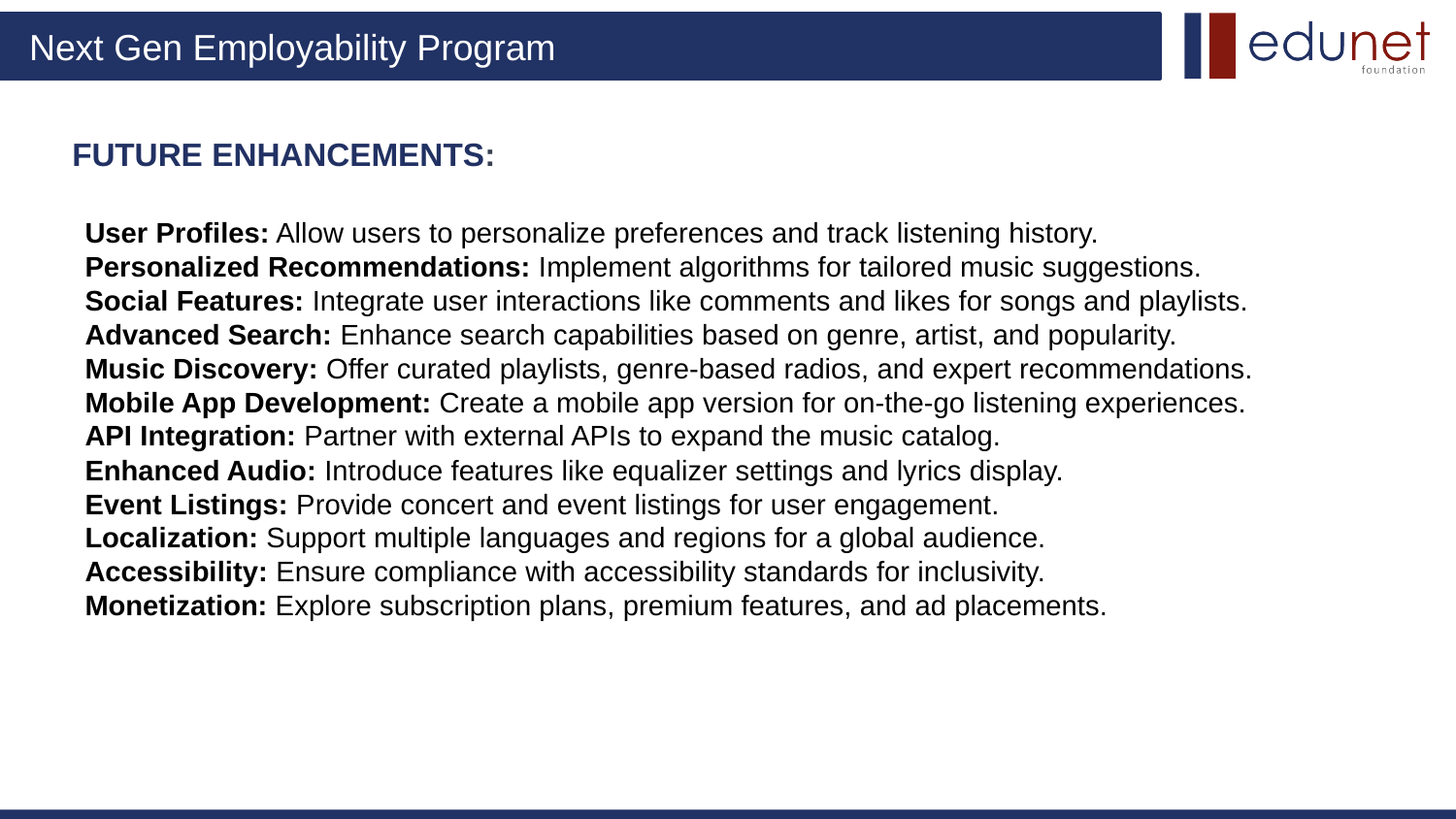

# FUTURE ENHANCEMENTS:
User Profiles: Allow users to personalize preferences and track listening history.
Personalized Recommendations: Implement algorithms for tailored music suggestions.
Social Features: Integrate user interactions like comments and likes for songs and playlists.
Advanced Search: Enhance search capabilities based on genre, artist, and popularity.
Music Discovery: Offer curated playlists, genre-based radios, and expert recommendations.
Mobile App Development: Create a mobile app version for on-the-go listening experiences.
API Integration: Partner with external APIs to expand the music catalog.
Enhanced Audio: Introduce features like equalizer settings and lyrics display.
Event Listings: Provide concert and event listings for user engagement.
Localization: Support multiple languages and regions for a global audience.
Accessibility: Ensure compliance with accessibility standards for inclusivity.
Monetization: Explore subscription plans, premium features, and ad placements.